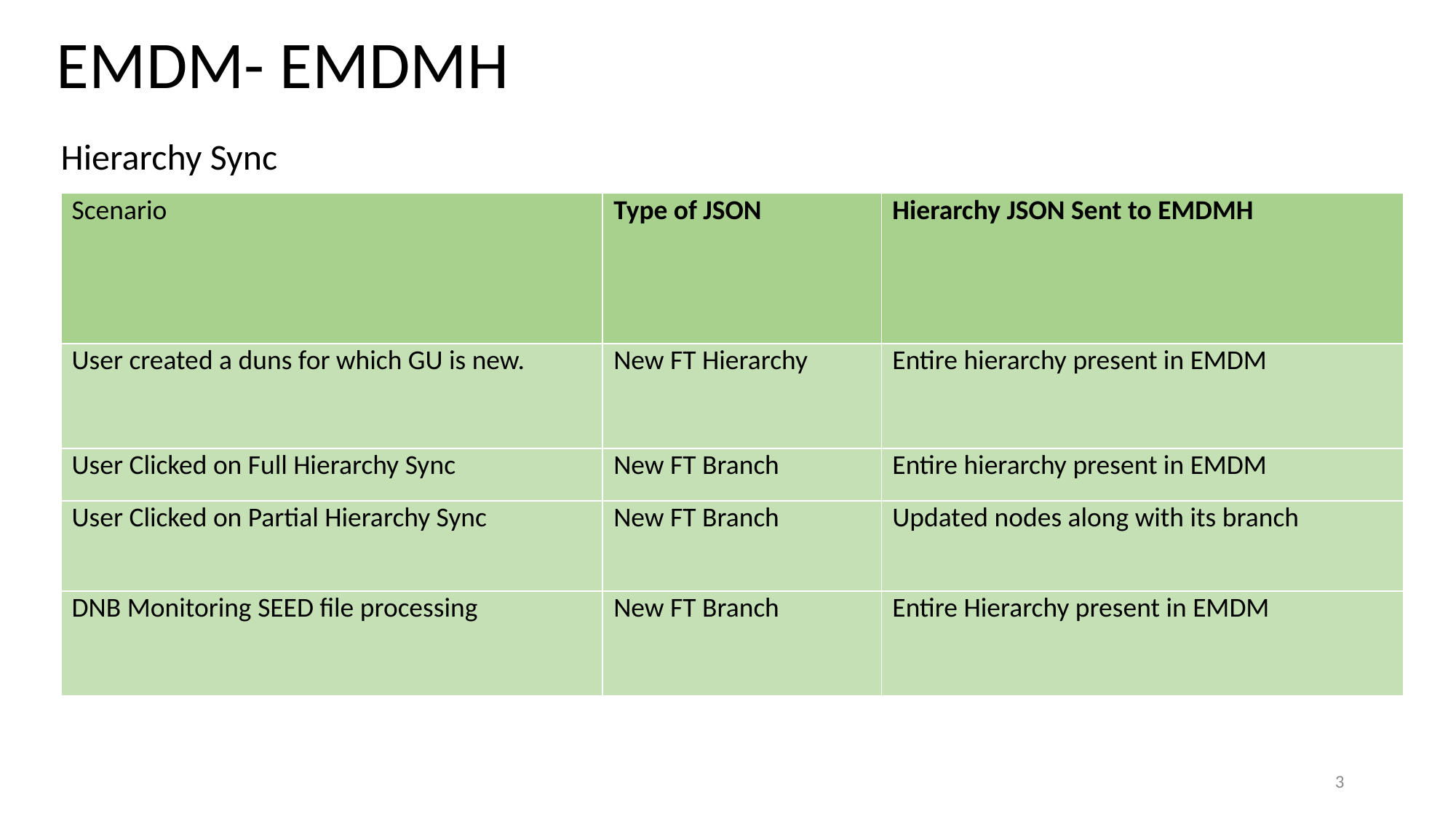

# EMDM- EMDMH

Hierarchy Sync

.

| Scenario | Type of JSON | Hierarchy JSON Sent to EMDMH |
| --- | --- | --- |
| User created a duns for which GU is new. | New FT Hierarchy | Entire hierarchy present in EMDM |
| User Clicked on Full Hierarchy Sync | New FT Branch | Entire hierarchy present in EMDM |
| User Clicked on Partial Hierarchy Sync | New FT Branch | Updated nodes along with its branch |
| DNB Monitoring SEED file processing | New FT Branch | Entire Hierarchy present in EMDM |

3